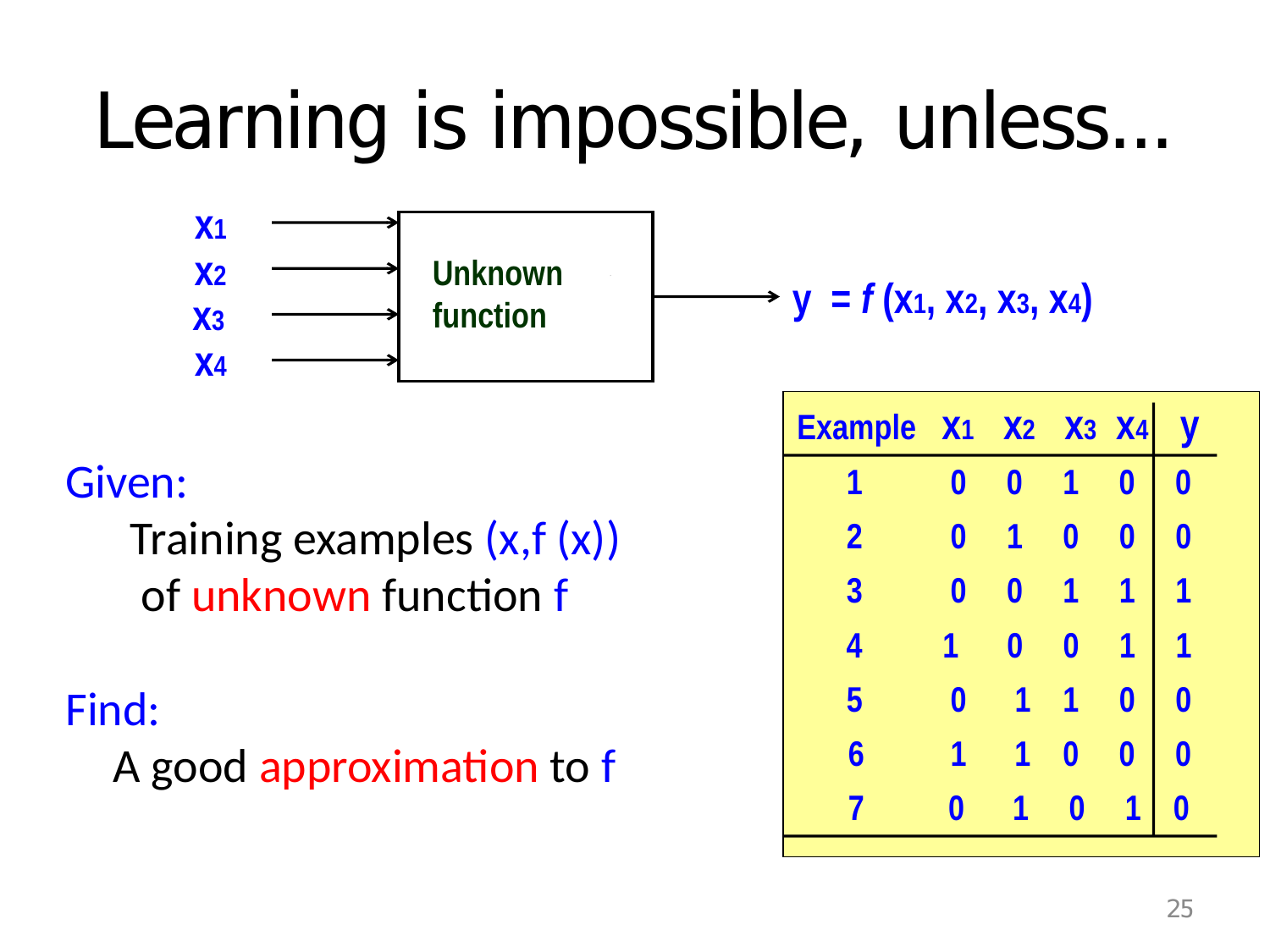

# Learning is impossible, unless…
x1

x2
Unknown
function
y  = f (x1, x2, x3, x4)

x3

x4

  Example
 x1   x2   x3  x4     y

 1         0     0     1     0     0

 2         0     1     0     0     0
 3         0     0     1     1     1
 4          1      0     0     1     1
 5         0      1    1     0     0
 6         1      1    0     0     0
 7         0      1     0     1    0

Given:
      Training examples (x,f (x))
       of unknown function f

Find:
       A good approximation to f
25